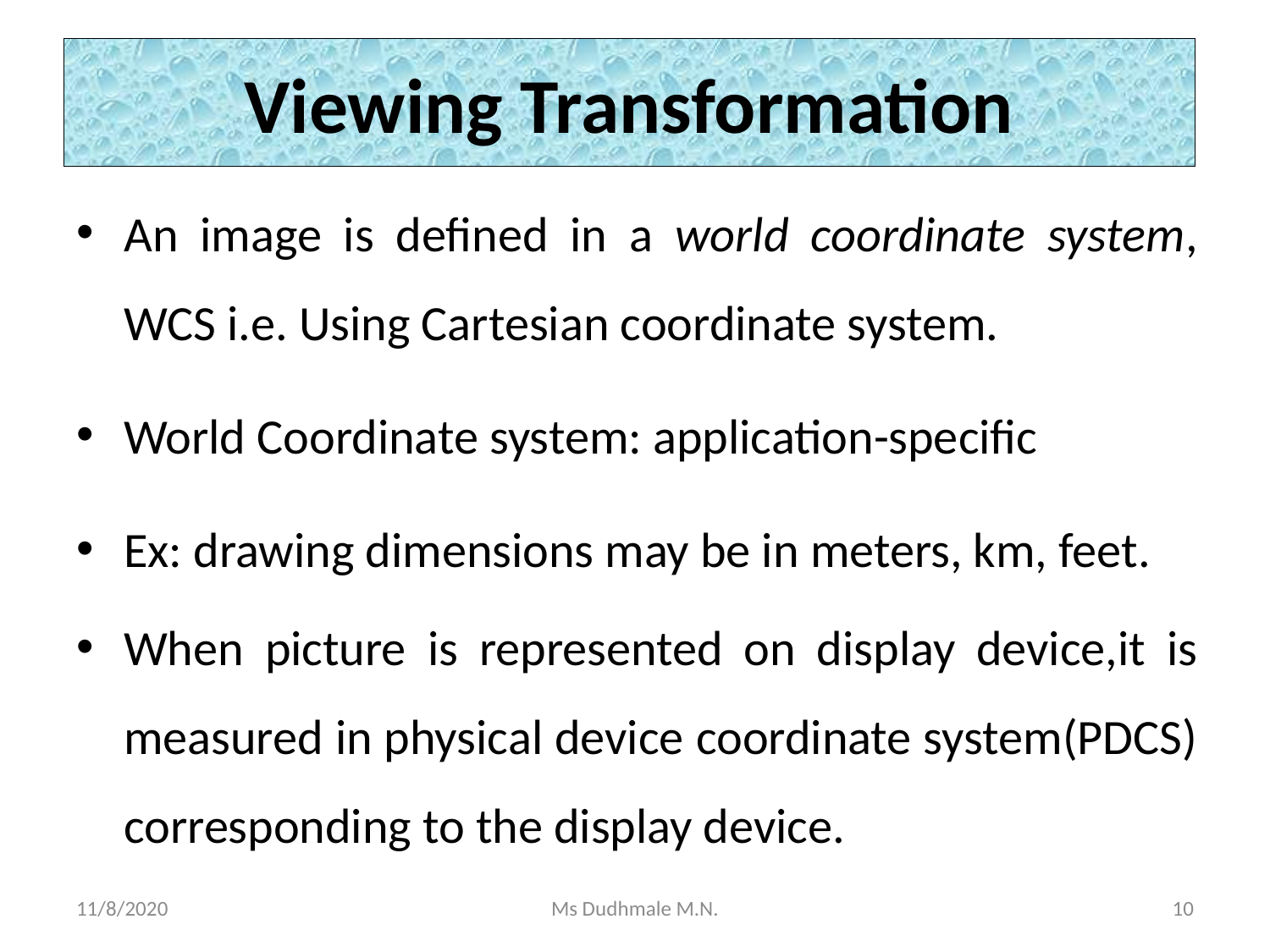

# Viewing Transformation
An image is defined in a world coordinate system, WCS i.e. Using Cartesian coordinate system.
World Coordinate system: application-specific
Ex: drawing dimensions may be in meters, km, feet.
When picture is represented on display device,it is measured in physical device coordinate system(PDCS) corresponding to the display device.
11/8/2020
Ms Dudhmale M.N.
10